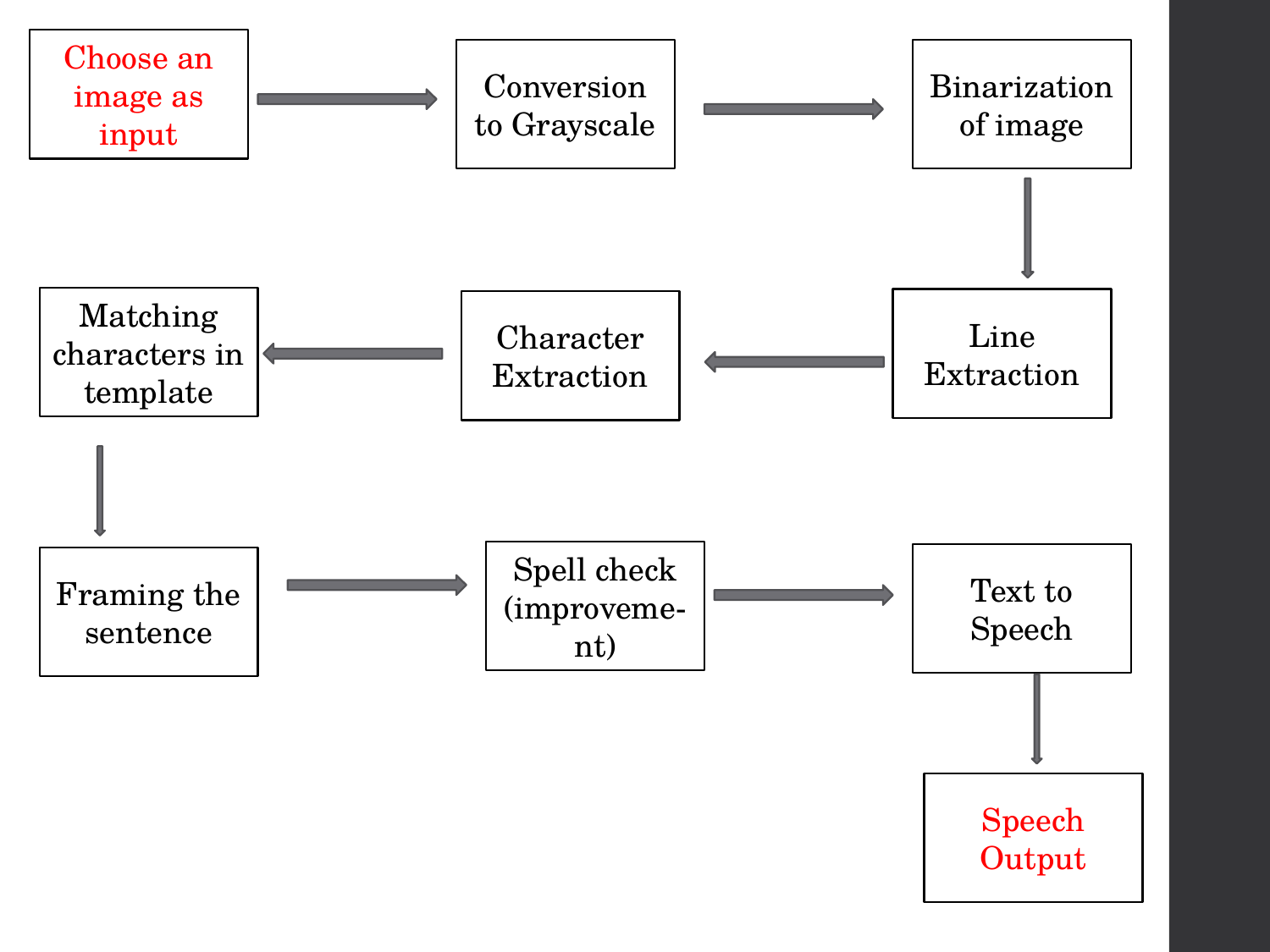

Choose an image as input
Conversion to Grayscale
Binarization of image

Matching characters in template
Line Extraction
Character Extraction

Spell check
(improveme-nt)
Text to Speech
Framing the sentence

Speech Output